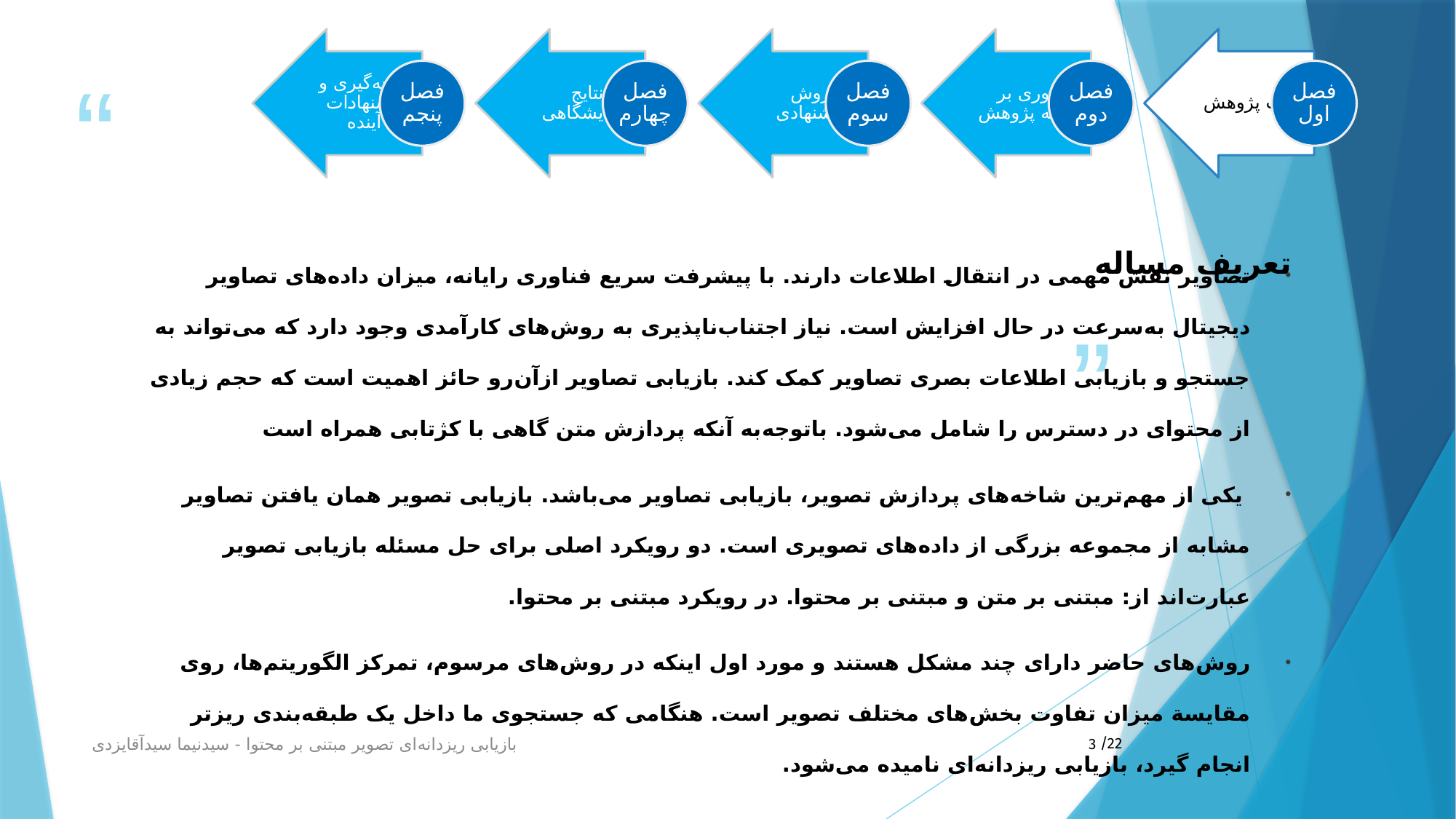

کلیات پژوهش
فصل اول
مروری بر پیشینه پژوهش
فصل دوم
روش پیشنهادی
فصل سوم
نتایج آزمایشگاهی
فصل چهارم
نتیجه‌گیری و پیشنهادات آینده
فصل پنجم
تعریف مساله
تصاویر نقش مهمی در انتقال اطلاعات دارند. با پیشرفت سریع فناوری رایانه، میزان داده‌های تصاویر دیجیتال به‌سرعت در حال افزایش است. نیاز اجتناب‌ناپذیری به روش‌های کارآمدی وجود دارد که می‌تواند به جستجو و بازیابی اطلاعات بصری تصاویر کمک کند. بازیابی تصاویر ازآن‌رو حائز اهمیت است که حجم زیادی از محتوای در دسترس را شامل می‌شود. باتوجه‌به آنکه پردازش متن گاهی با کژتابی همراه است
 یکی از مهم‌ترین شاخه‌های پردازش تصویر، بازیابی تصاویر می‌باشد. بازیابی تصویر همان یافتن تصاویر مشابه از مجموعه بزرگی از داده‌های تصویری است. دو رویکرد اصلی برای حل مسئله بازیابی تصویر عبارت‌اند از: مبتنی بر متن و مبتنی بر محتوا. در رویکرد مبتنی بر محتوا.
روش‌های حاضر دارای چند مشکل هستند و مورد اول اینکه در روش‌های مرسوم، تمرکز الگوریتم‌ها، روی مقایسة میزان تفاوت بخش‌های مختلف تصویر است. هنگامی که جستجوی ما داخل یک طبقه‌بندی ریزتر انجام گیرد، بازیابی ریزدانه‌ای نامیده می‌شود.
بازیابی ریزدانه‌ای تصویر مبتنی بر محتوا - سیدنیما سیدآقایزدی
3